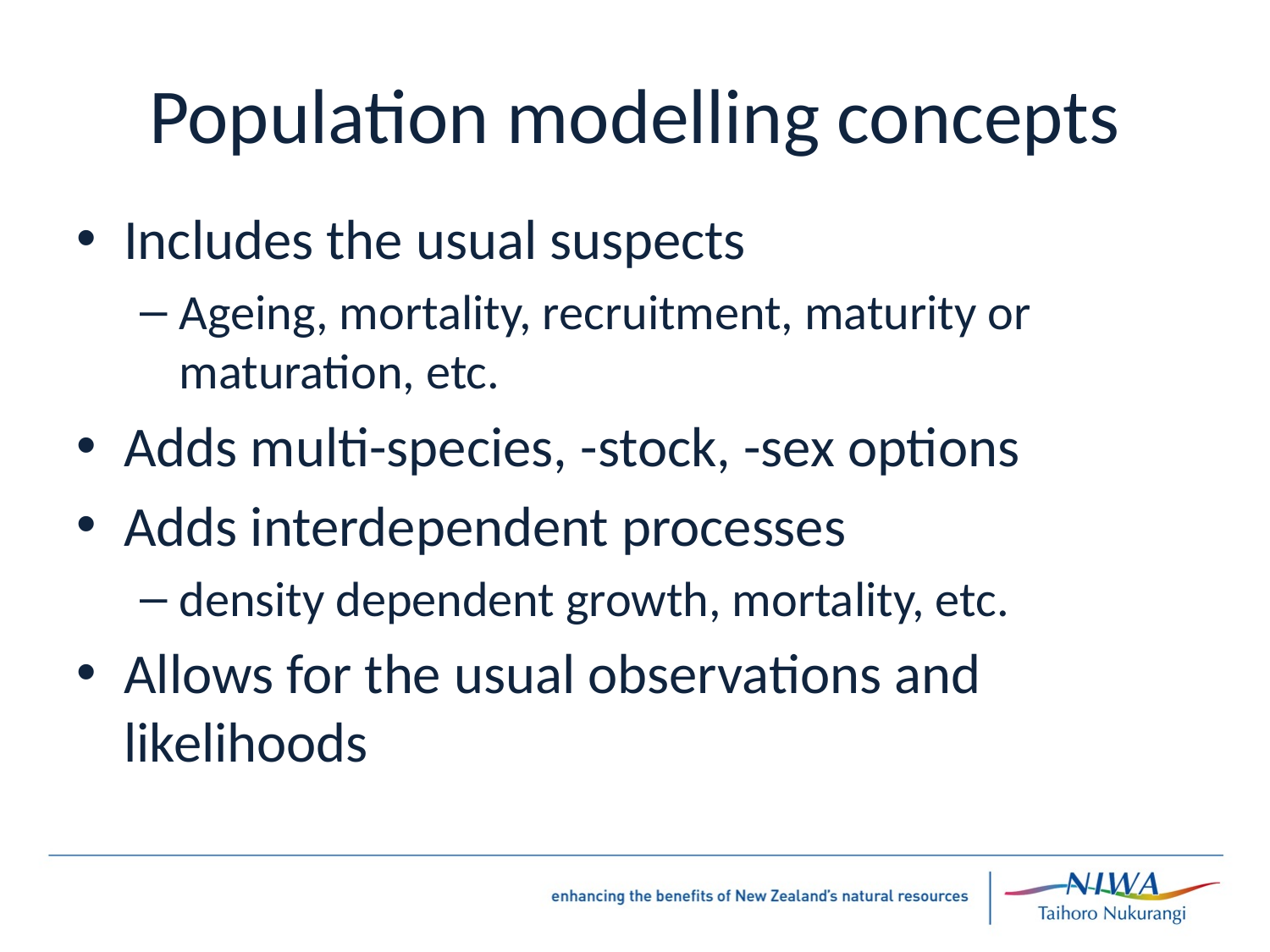

# Population modelling concepts
Includes the usual suspects
Ageing, mortality, recruitment, maturity or maturation, etc.
Adds multi-species, -stock, -sex options
Adds interdependent processes
density dependent growth, mortality, etc.
Allows for the usual observations and likelihoods